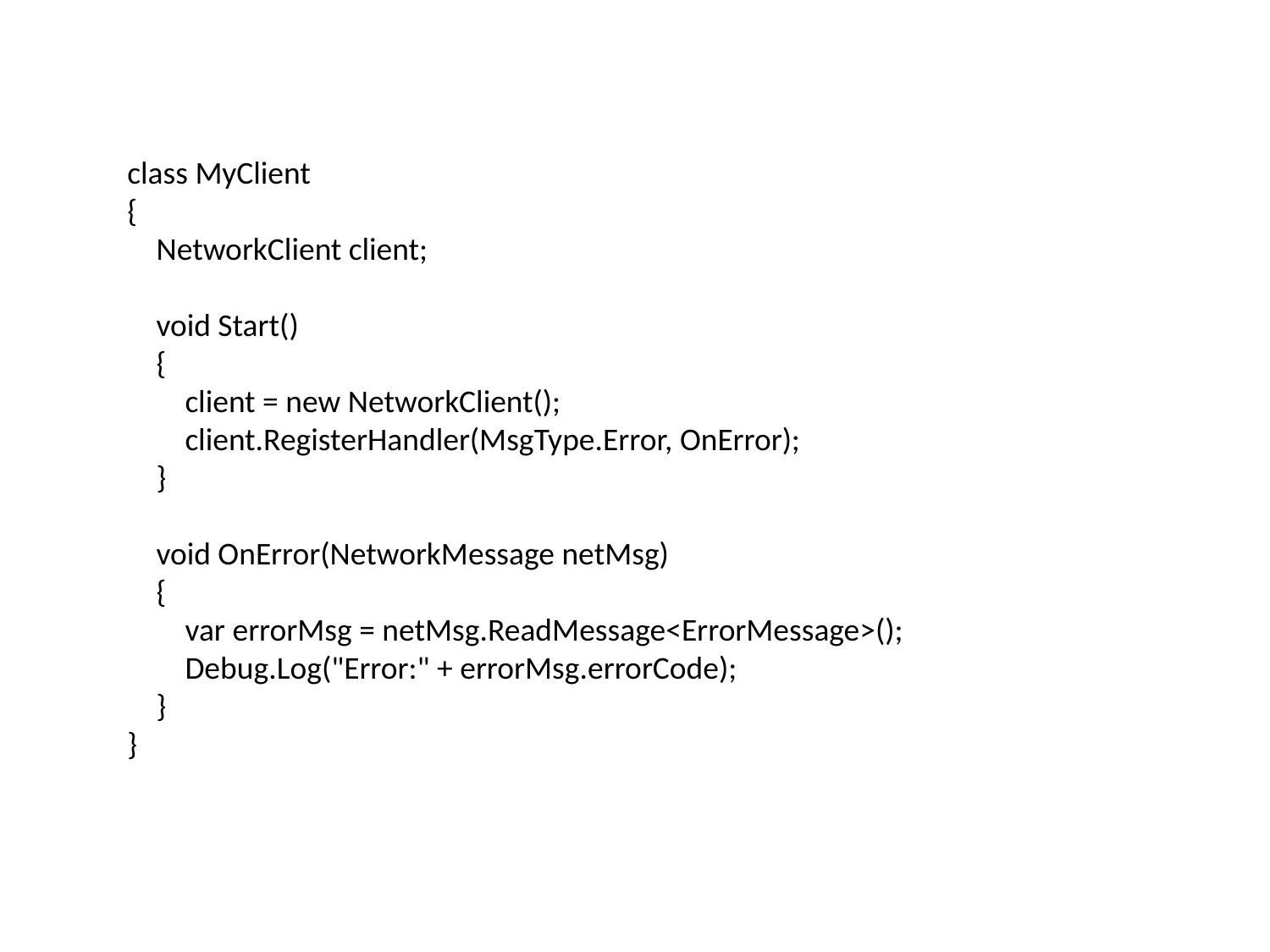

#
class MyClient
{
    NetworkClient client;

    void Start()
    {
        client = new NetworkClient();
        client.RegisterHandler(MsgType.Error, OnError);
    }

    void OnError(NetworkMessage netMsg)
    {
        var errorMsg = netMsg.ReadMessage<ErrorMessage>();
        Debug.Log("Error:" + errorMsg.errorCode);
    }
}